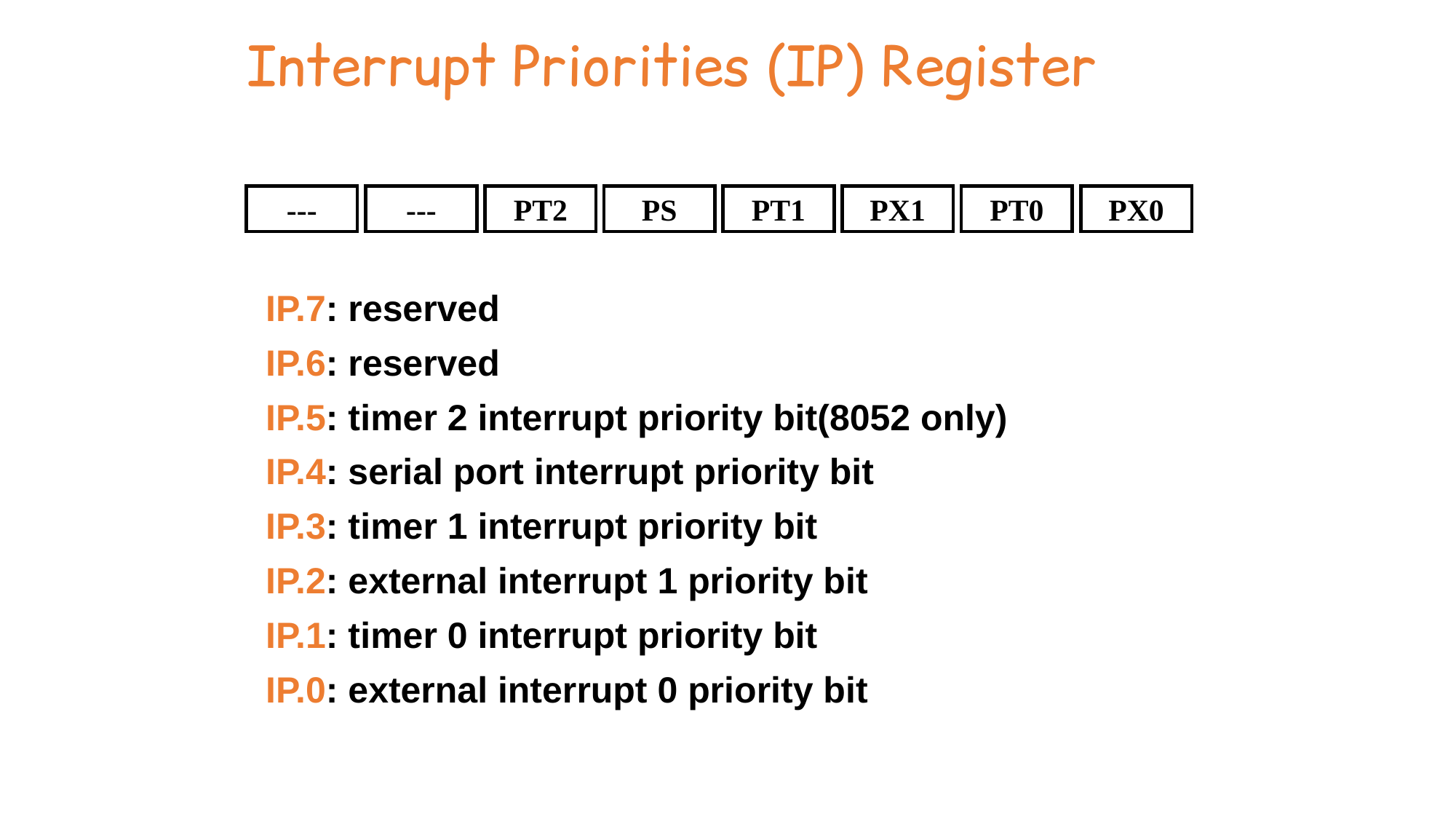

# Interrupt Priorities (IP) Register
---
---
PT2
PS
PT1
PX1
PT0
PX0
IP.7: reserved
IP.6: reserved
IP.5: timer 2 interrupt priority bit(8052 only)
IP.4: serial port interrupt priority bit
IP.3: timer 1 interrupt priority bit
IP.2: external interrupt 1 priority bit
IP.1: timer 0 interrupt priority bit
IP.0: external interrupt 0 priority bit